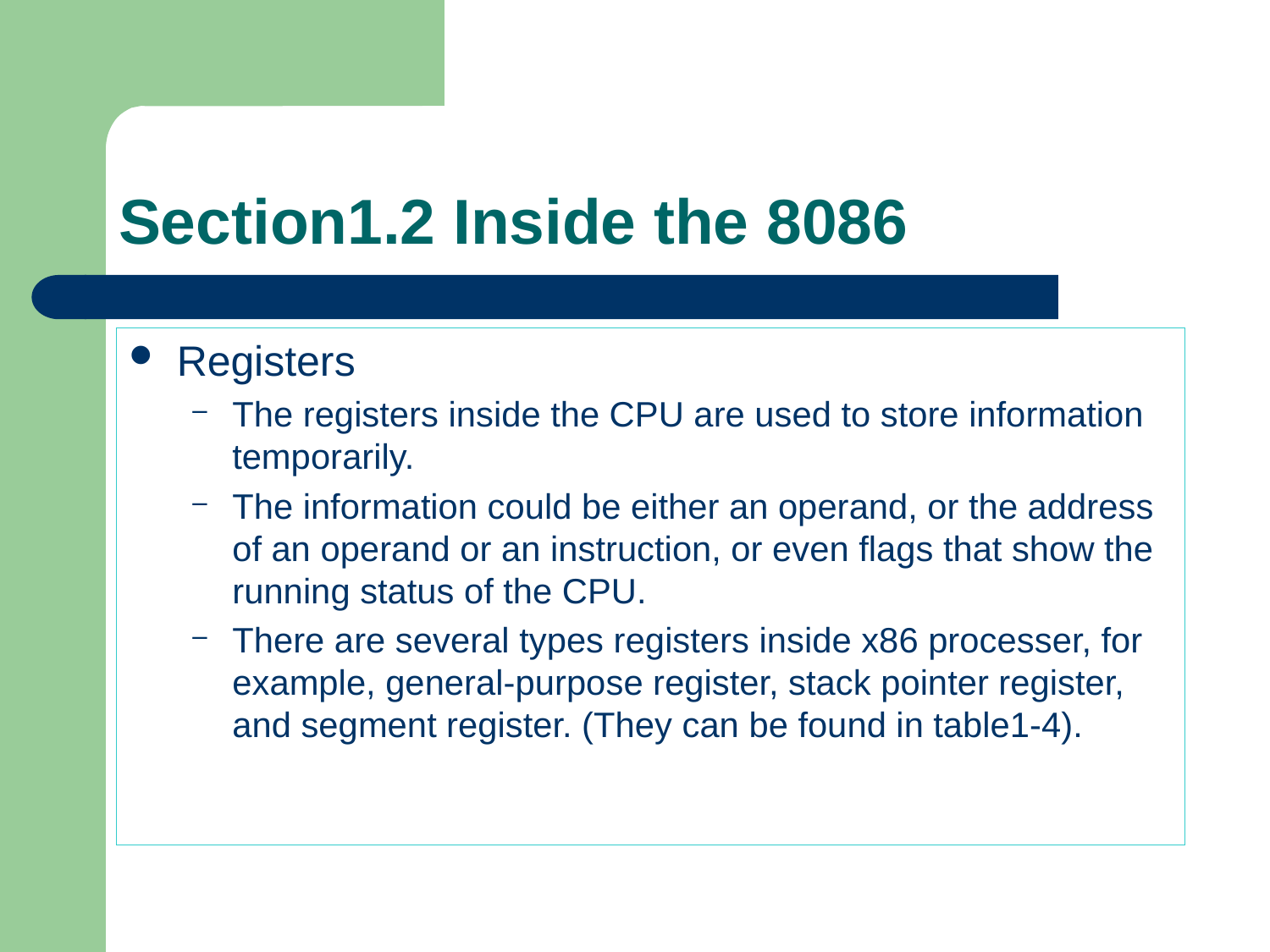

# Section1.2 Inside the 8086
Registers
The registers inside the CPU are used to store information temporarily.
The information could be either an operand, or the address of an operand or an instruction, or even flags that show the running status of the CPU.
There are several types registers inside x86 processer, for example, general-purpose register, stack pointer register, and segment register. (They can be found in table1-4).